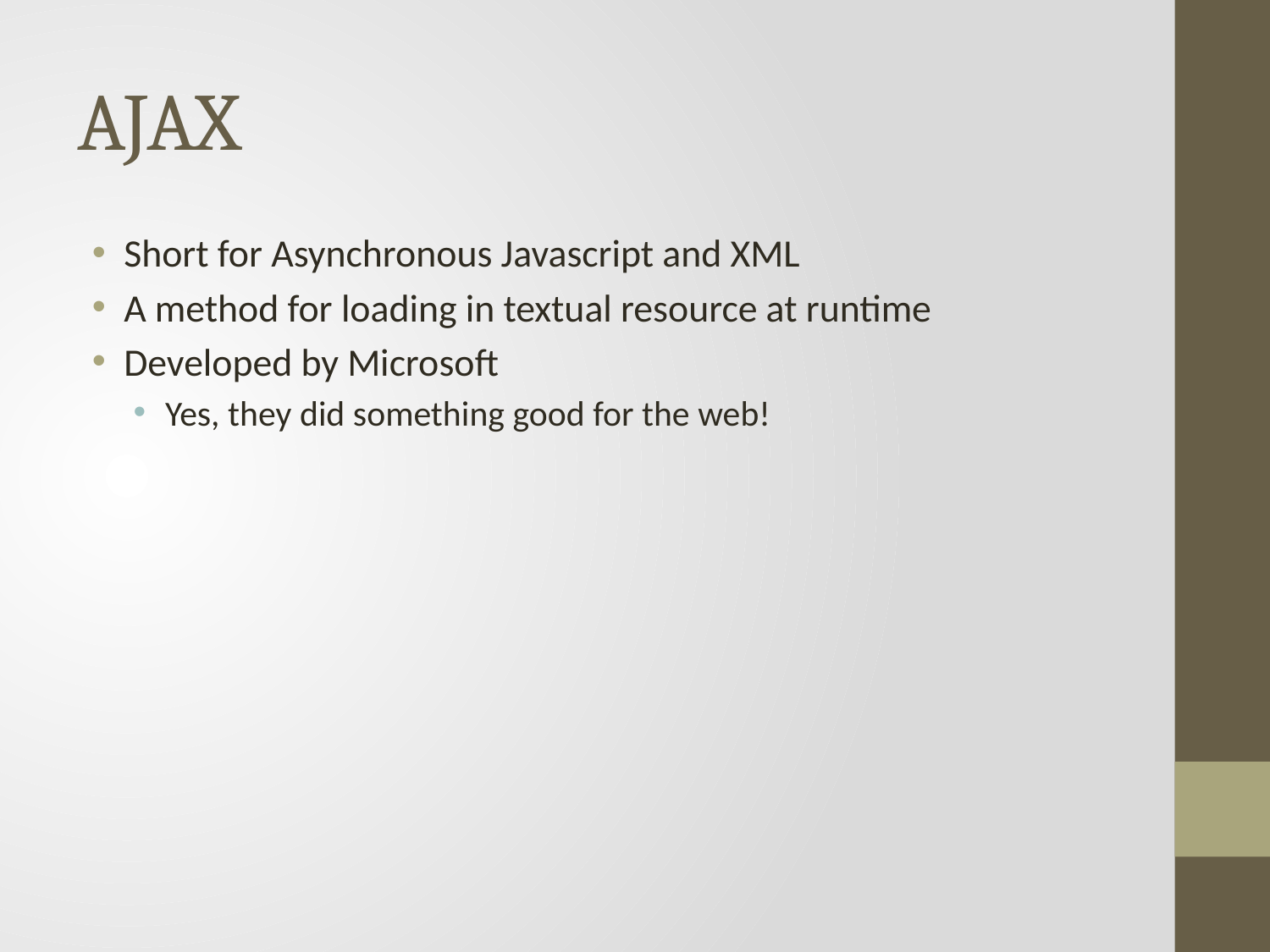

# AJAX
Short for Asynchronous Javascript and XML
A method for loading in textual resource at runtime
Developed by Microsoft
Yes, they did something good for the web!